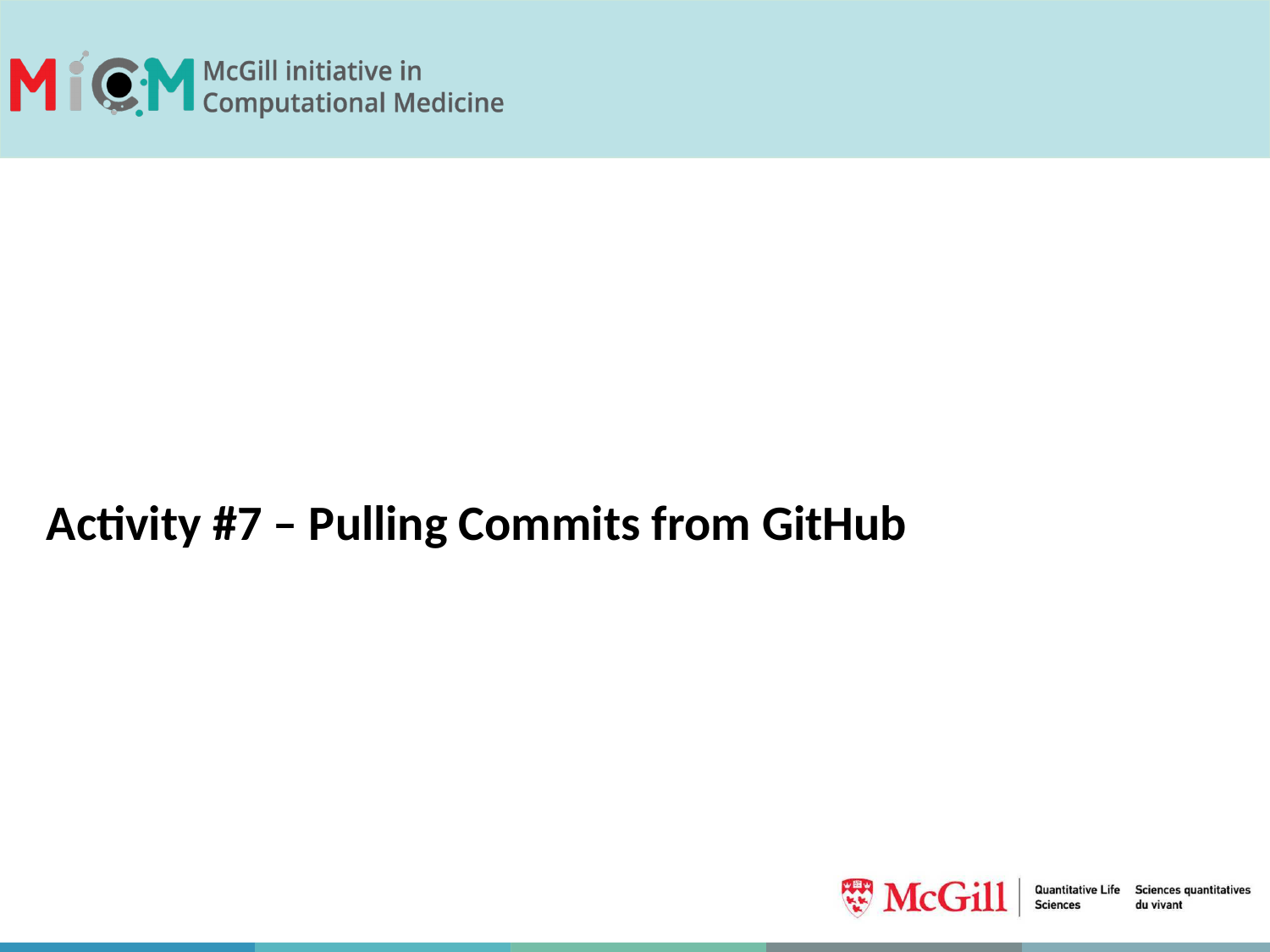

Activity #7 – Pulling Commits from GitHub